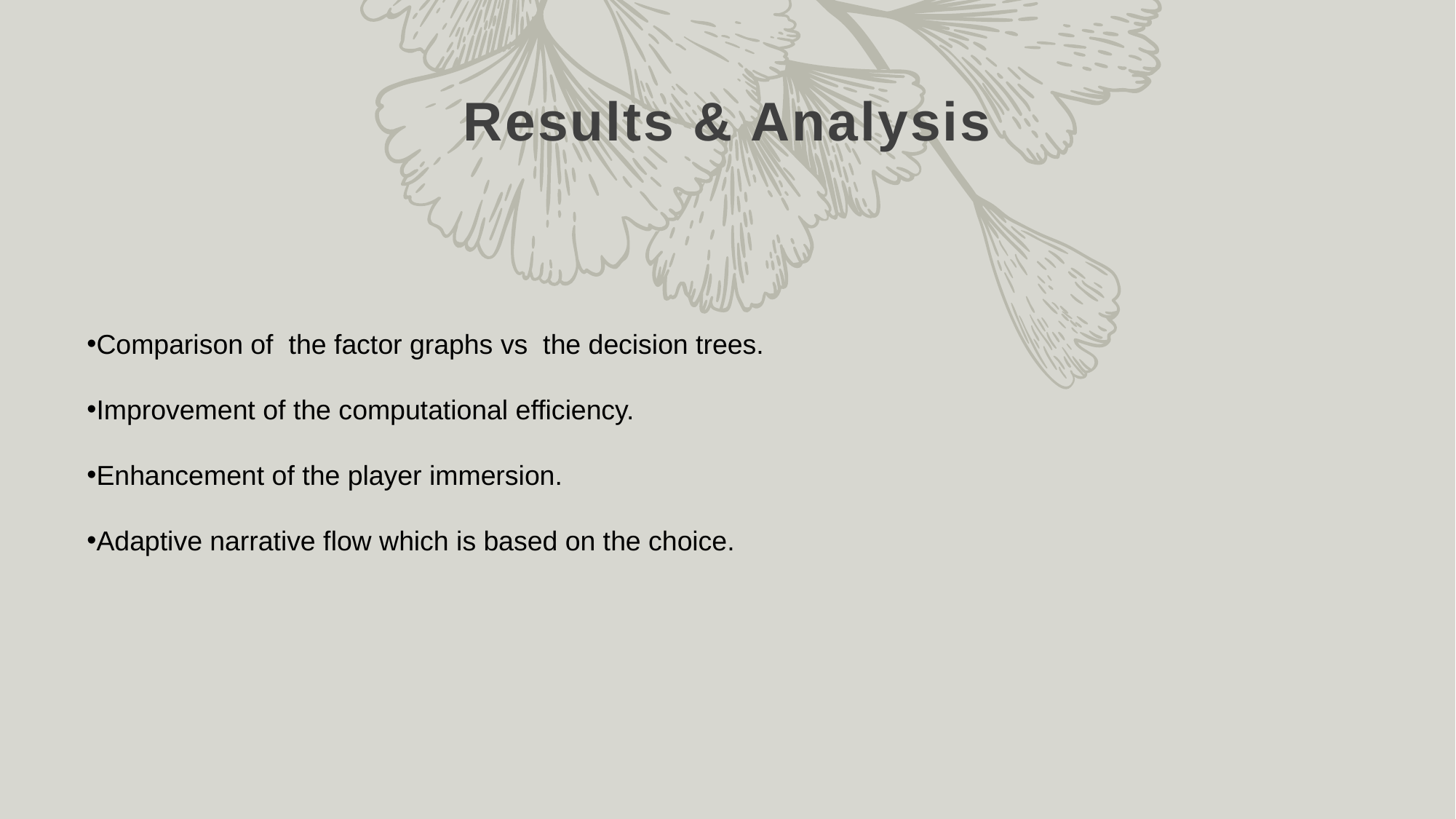

# Results & Analysis

Comparison of  the factor graphs vs  the decision trees.

Improvement of the computational efficiency.

Enhancement of the player immersion.

Adaptive narrative flow which is based on the choice.